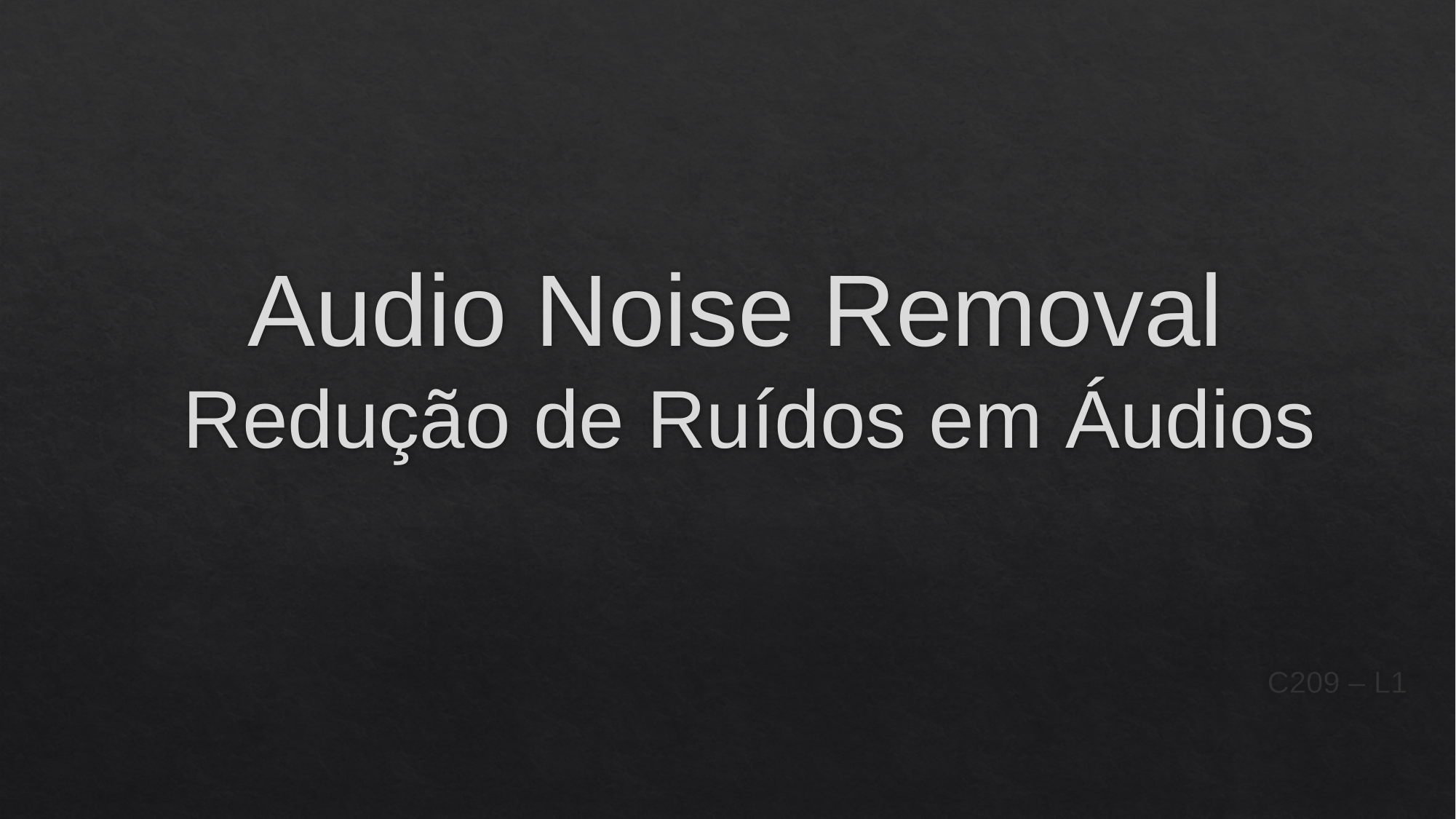

# Audio Noise Removal Redução de Ruídos em Áudios
C209 – L1